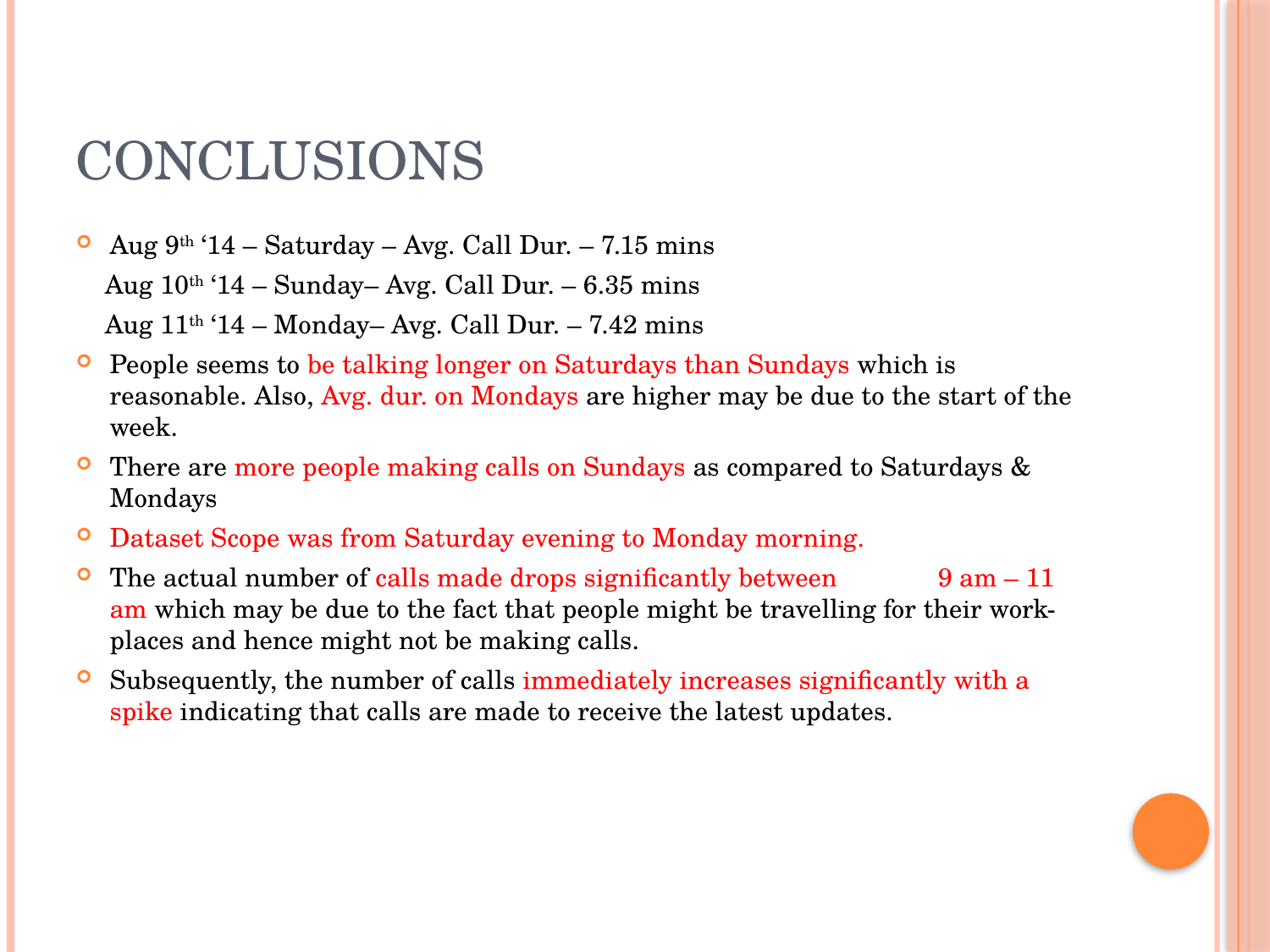

# Conclusions
Aug 9th ‘14 – Saturday – Avg. Call Dur. – 7.15 mins
    Aug 10th ‘14 – Sunday– Avg. Call Dur. – 6.35 mins
    Aug 11th ‘14 – Monday– Avg. Call Dur. – 7.42 mins
People seems to be talking longer on Saturdays than Sundays which is reasonable. Also, Avg. dur. on Mondays are higher may be due to the start of the week.
There are more people making calls on Sundays as compared to Saturdays & Mondays
Dataset Scope was from Saturday evening to Monday morning.
The actual number of calls made drops significantly between              9 am – 11 am which may be due to the fact that people might be travelling for their work-places and hence might not be making calls.
Subsequently, the number of calls immediately increases significantly with a spike indicating that calls are made to receive the latest updates.